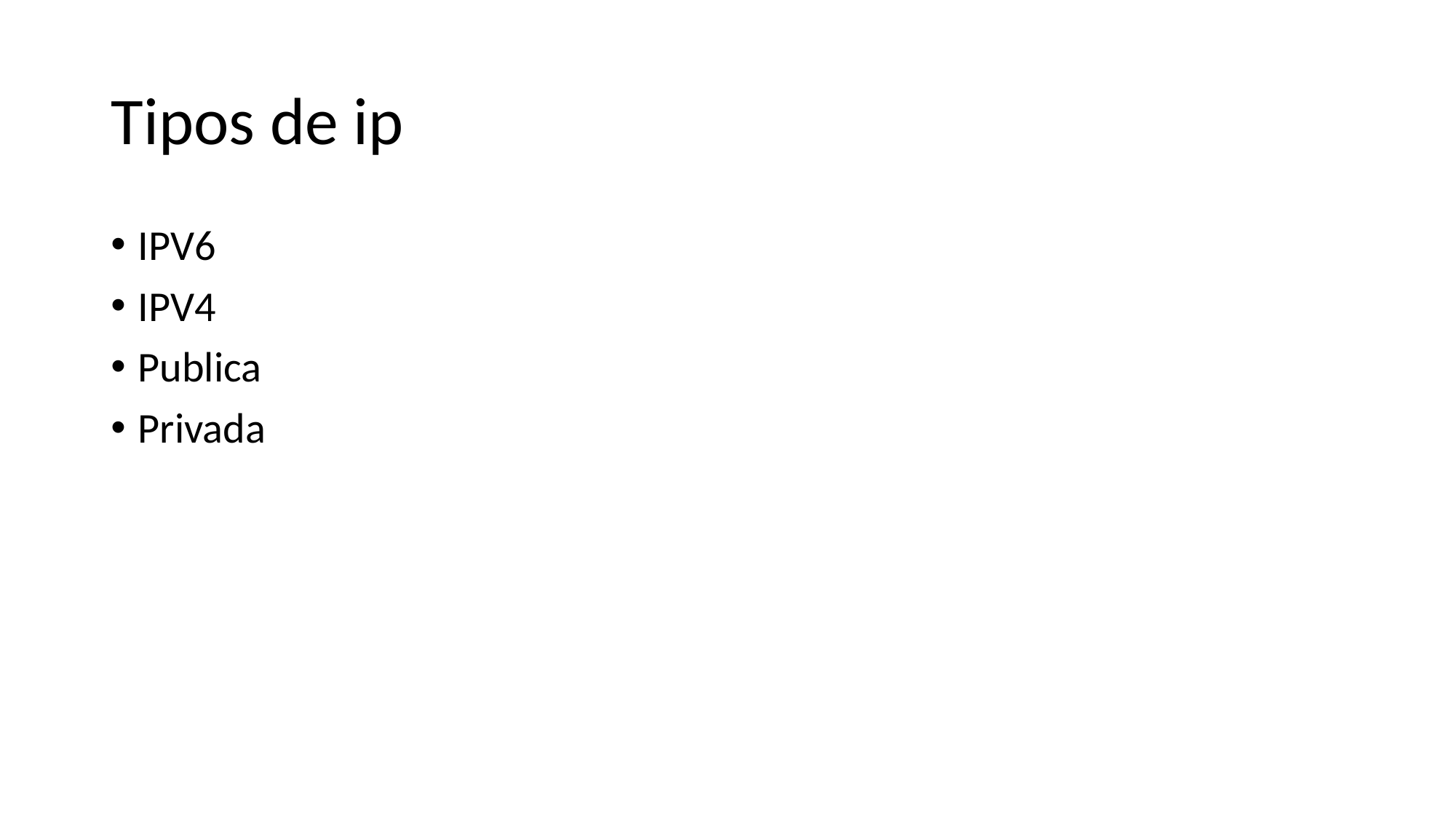

# Tipos de ip
IPV6
IPV4
Publica
Privada